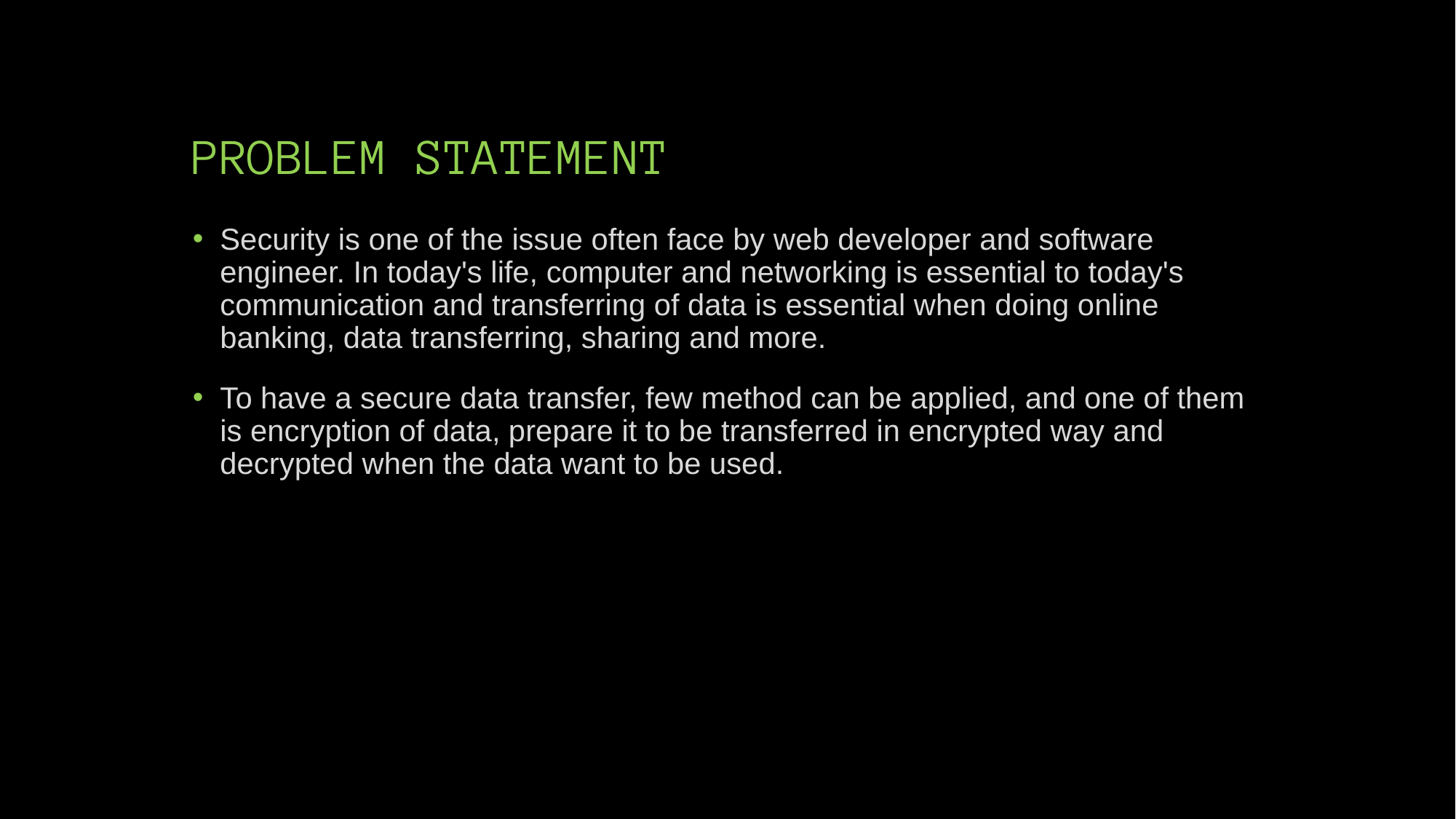

# PROBLEM STATEMENT
Security is one of the issue often face by web developer and software engineer. In today's life, computer and networking is essential to today's communication and transferring of data is essential when doing online banking, data transferring, sharing and more.
To have a secure data transfer, few method can be applied, and one of them is encryption of data, prepare it to be transferred in encrypted way and decrypted when the data want to be used.